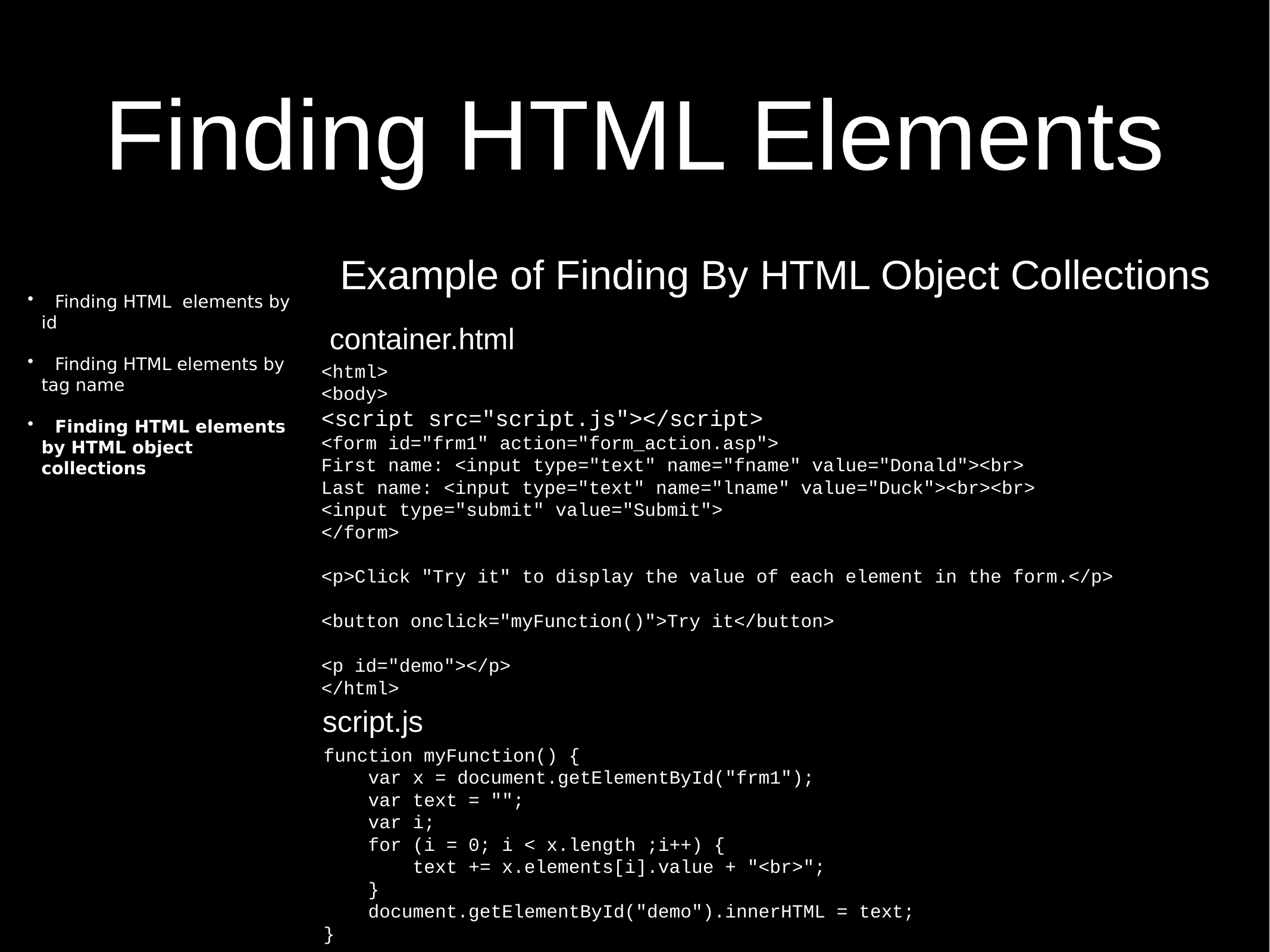

# Finding HTML Elements
Example of Finding By HTML Object Collections
	Finding HTML  elements by id

	Finding HTML elements by tag name

	Finding HTML elements by HTML object collections
container.html

<html>
<body>
<script src="script.js"></script>
<form id="frm1" action="form_action.asp">
First name: <input type="text" name="fname" value="Donald"><br>
Last name: <input type="text" name="lname" value="Duck"><br><br>
<input type="submit" value="Submit">
</form>

<p>Click "Try it" to display the value of each element in the form.</p>

<button onclick="myFunction()">Try it</button>

<p id="demo"></p>
</html>
script.js

function myFunction() {
    var x = document.getElementById("frm1");
    var text = "";
    var i;
    for (i = 0; i < x.length ;i++) {
        text += x.elements[i].value + "<br>";
    }
    document.getElementById("demo").innerHTML = text;
}